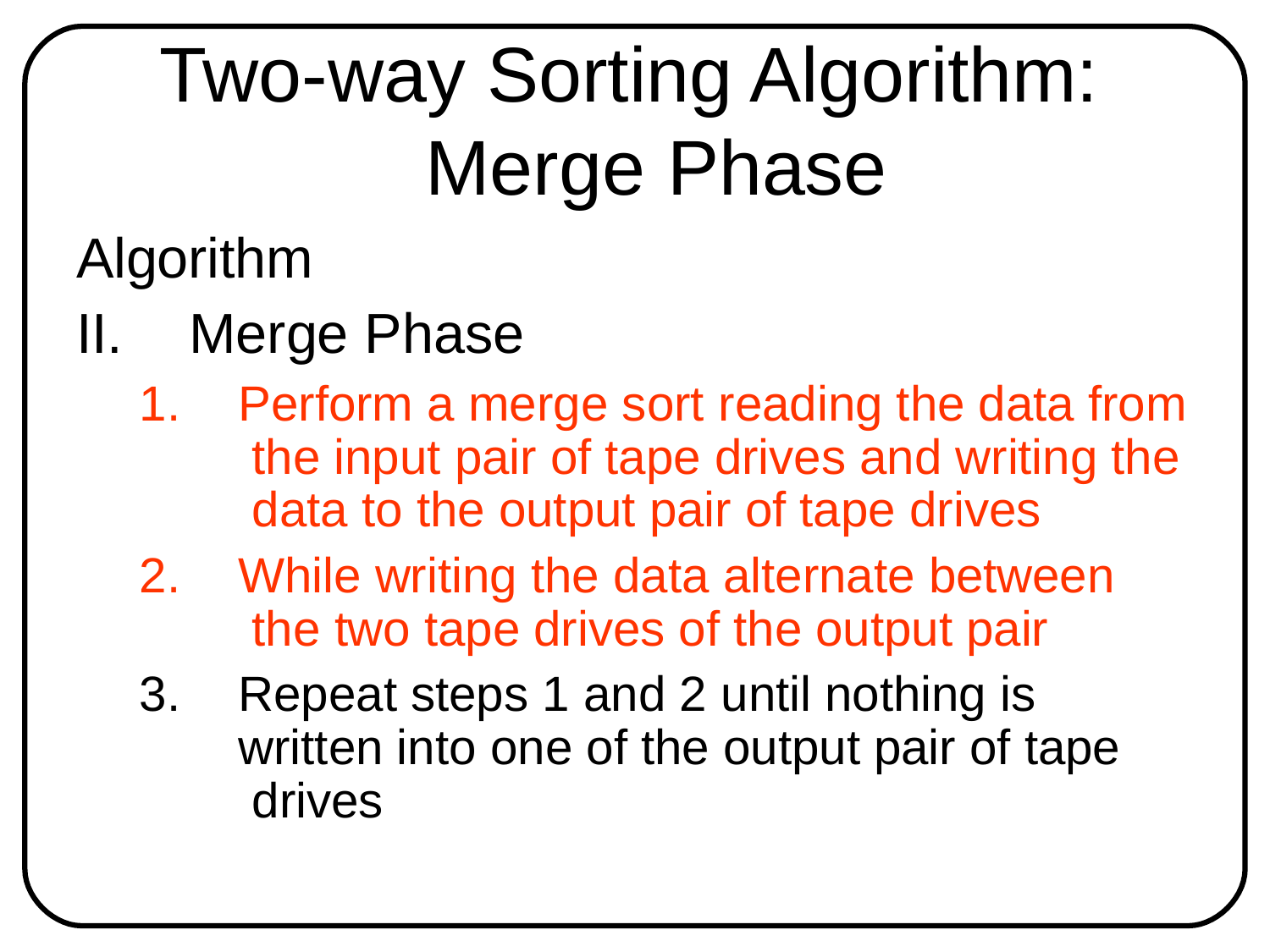

# Two-way Sorting Algorithm:  Merge Phase
Algorithm
Merge Phase
Perform a merge sort reading the data from  the input pair of tape drives and writing the  data to the output pair of tape drives
While writing the data alternate between  the two tape drives of the output pair
Repeat steps 1 and 2 until nothing is  written into one of the output pair of tape  drives